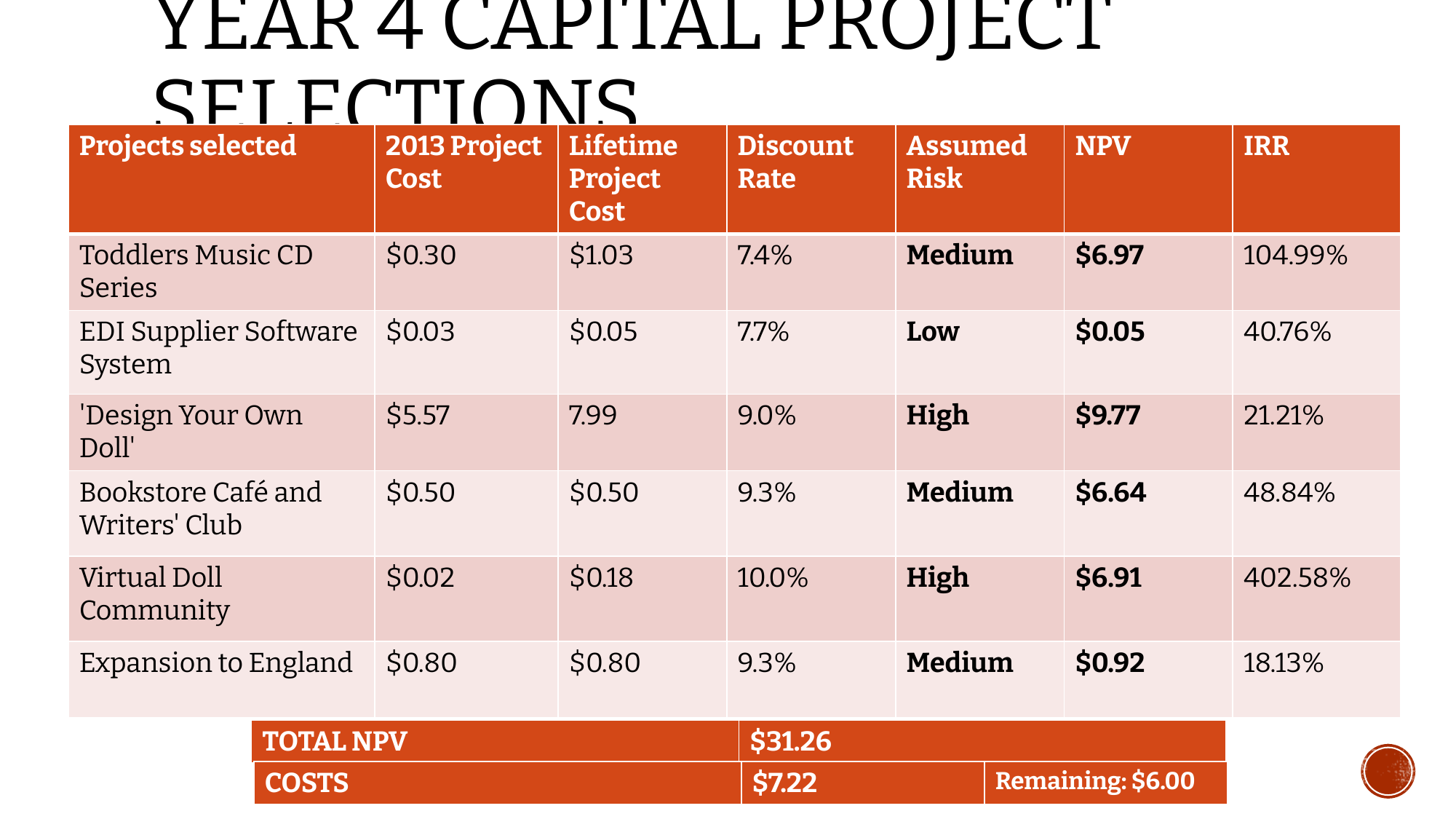

# year 4 capital project selections
| Projects selected | 2013 Project Cost | Lifetime Project Cost | Discount Rate | Assumed Risk | NPV | IRR |
| --- | --- | --- | --- | --- | --- | --- |
| Toddlers Music CD Series | $0.30 | $1.03 | 7.4% | Medium | $6.97 | 104.99% |
| EDI Supplier Software System | $0.03 | $0.05 | 7.7% | Low | $0.05 | 40.76% |
| 'Design Your Own Doll' | $5.57 | 7.99 | 9.0% | High | $9.77 | 21.21% |
| Bookstore Café and Writers' Club | $0.50 | $0.50 | 9.3% | Medium | $6.64 | 48.84% |
| Virtual Doll Community | $0.02 | $0.18 | 10.0% | High | $6.91 | 402.58% |
| Expansion to England | $0.80 | $0.80 | 9.3% | Medium | $0.92 | 18.13% |
| TOTAL NPV | $31.26 |
| --- | --- |
| COSTS | $7.22 | Remaining: $6.00 |
| --- | --- | --- |